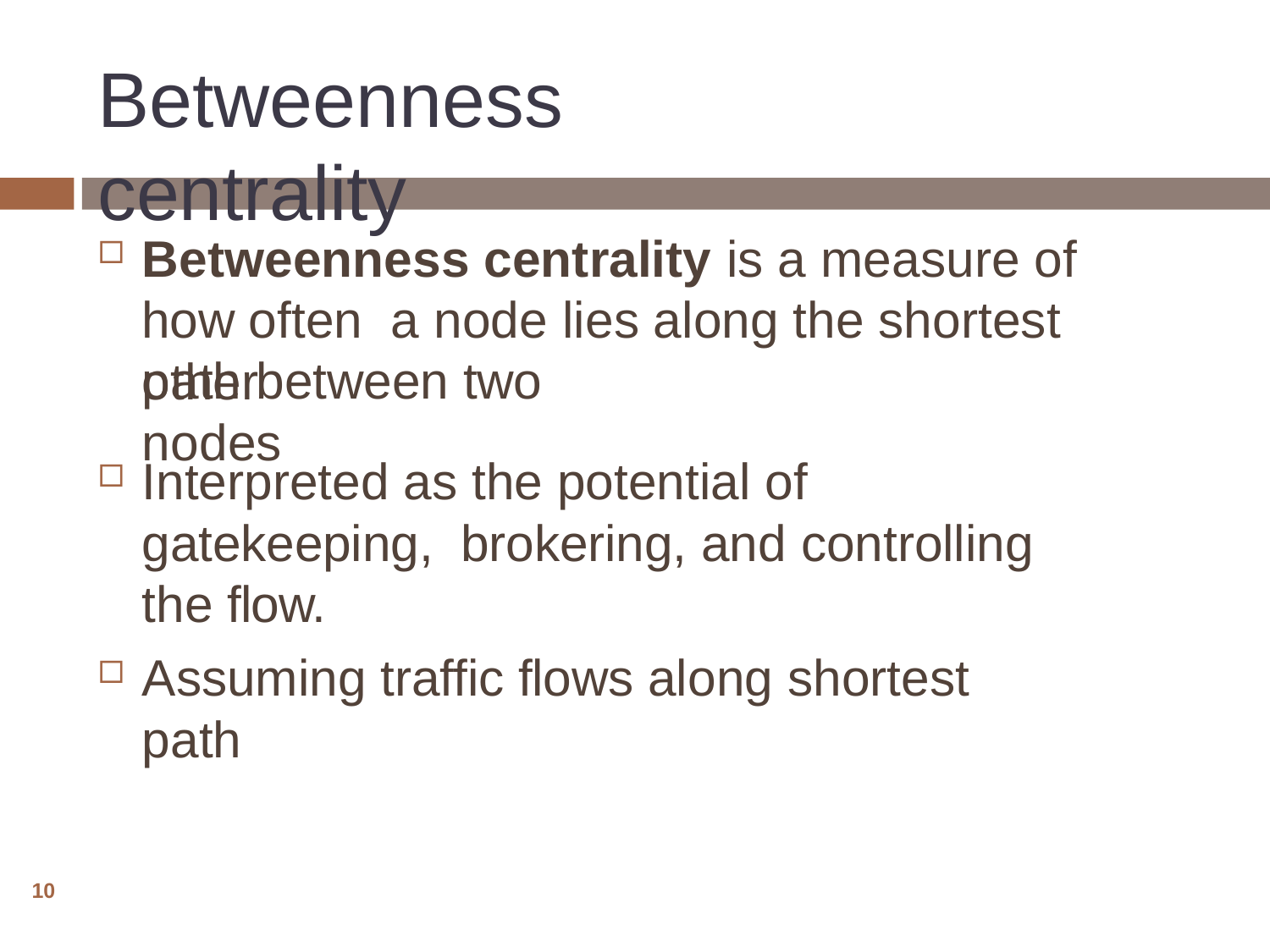

# Betweenness centrality
Betweenness centrality is a measure of how often  a node lies along the shortest path between two
other nodes
Interpreted as the potential of gatekeeping,  brokering, and controlling the flow.
Assuming traffic flows along shortest path
10